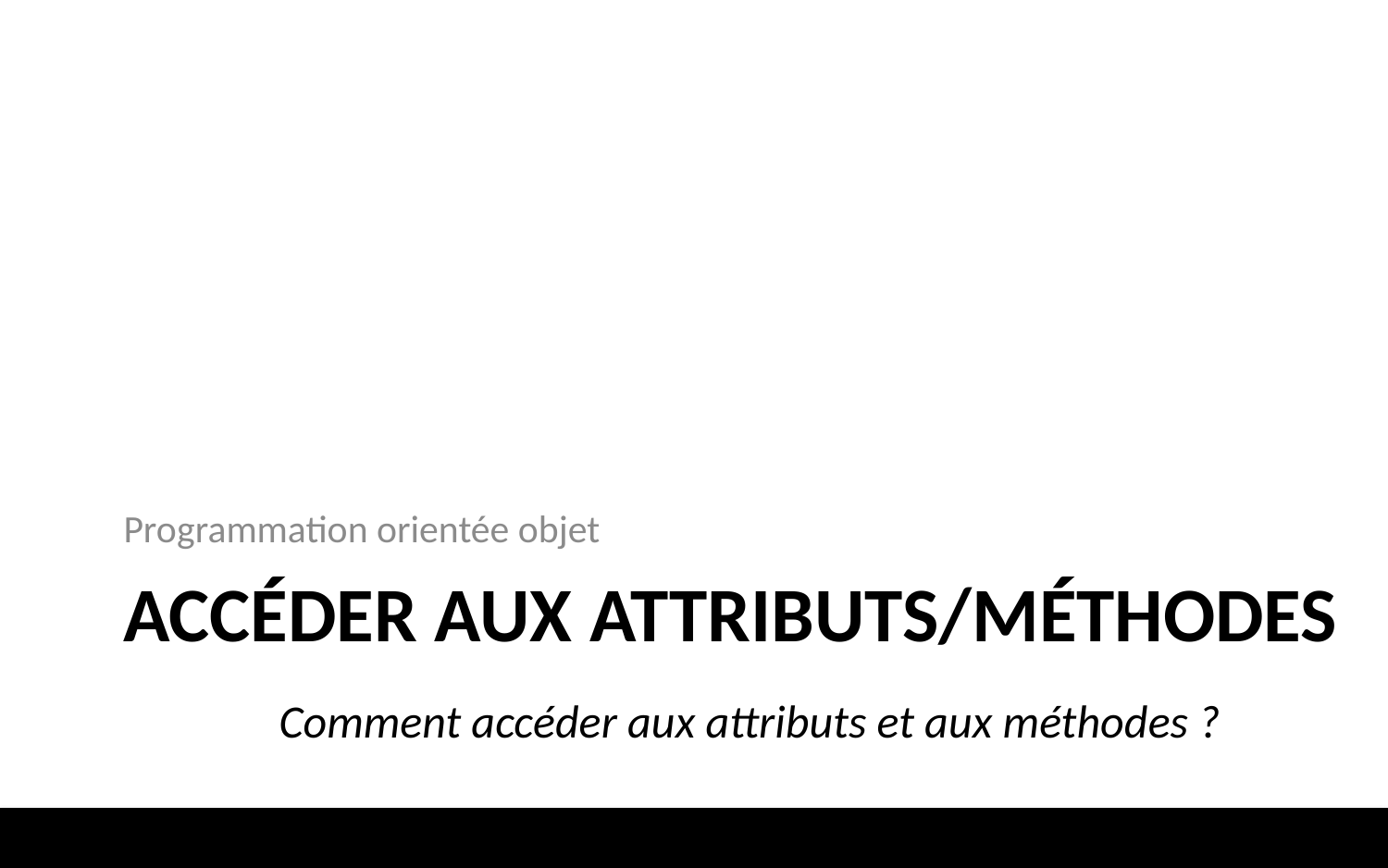

Programmation orientée objet
# Accéder aux attributs/Méthodes
Comment accéder aux attributs et aux méthodes ?